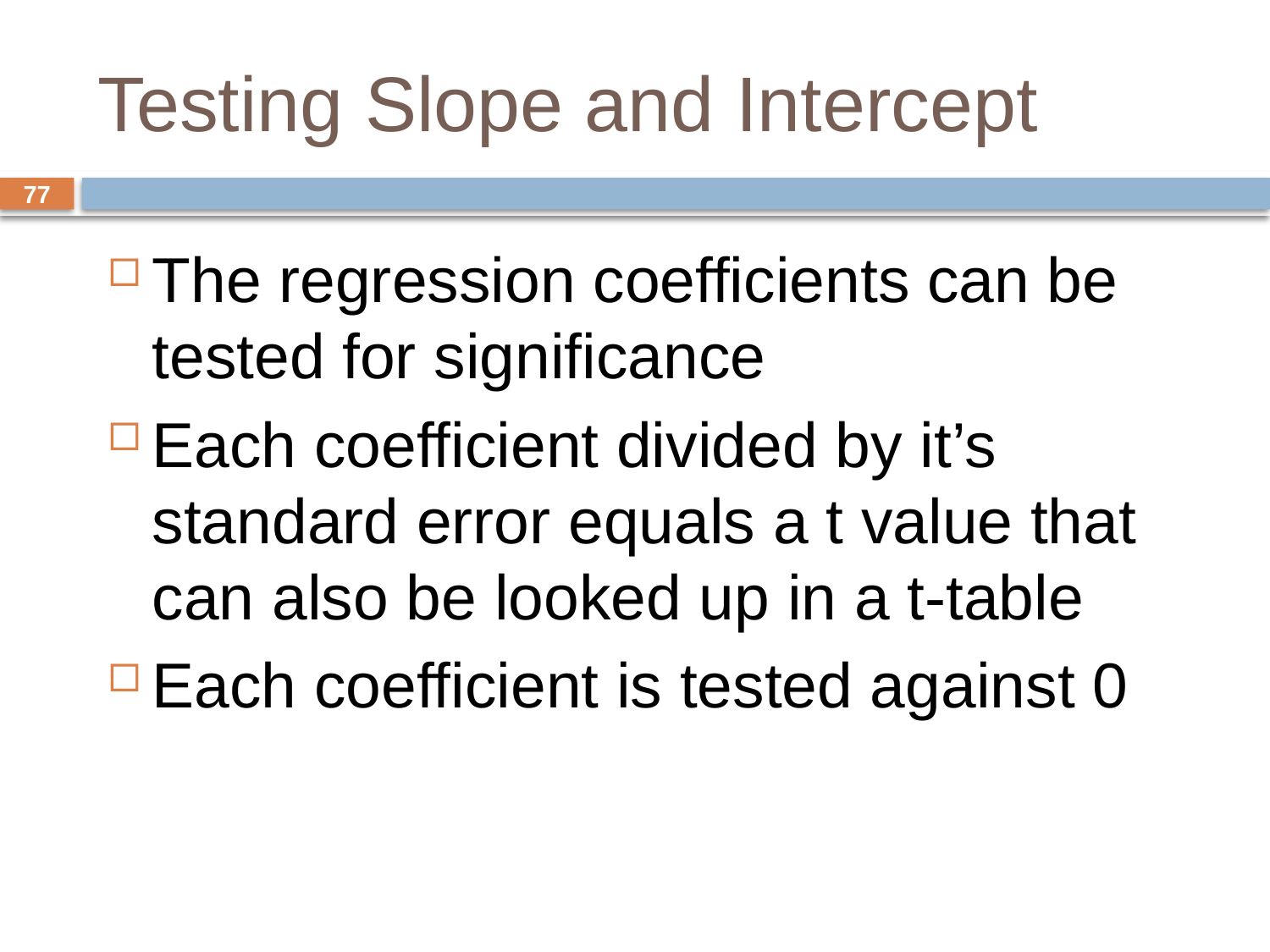

# Testing Slope and Intercept
77
The regression coefficients can be tested for significance
Each coefficient divided by it’s standard error equals a t value that can also be looked up in a t-table
Each coefficient is tested against 0